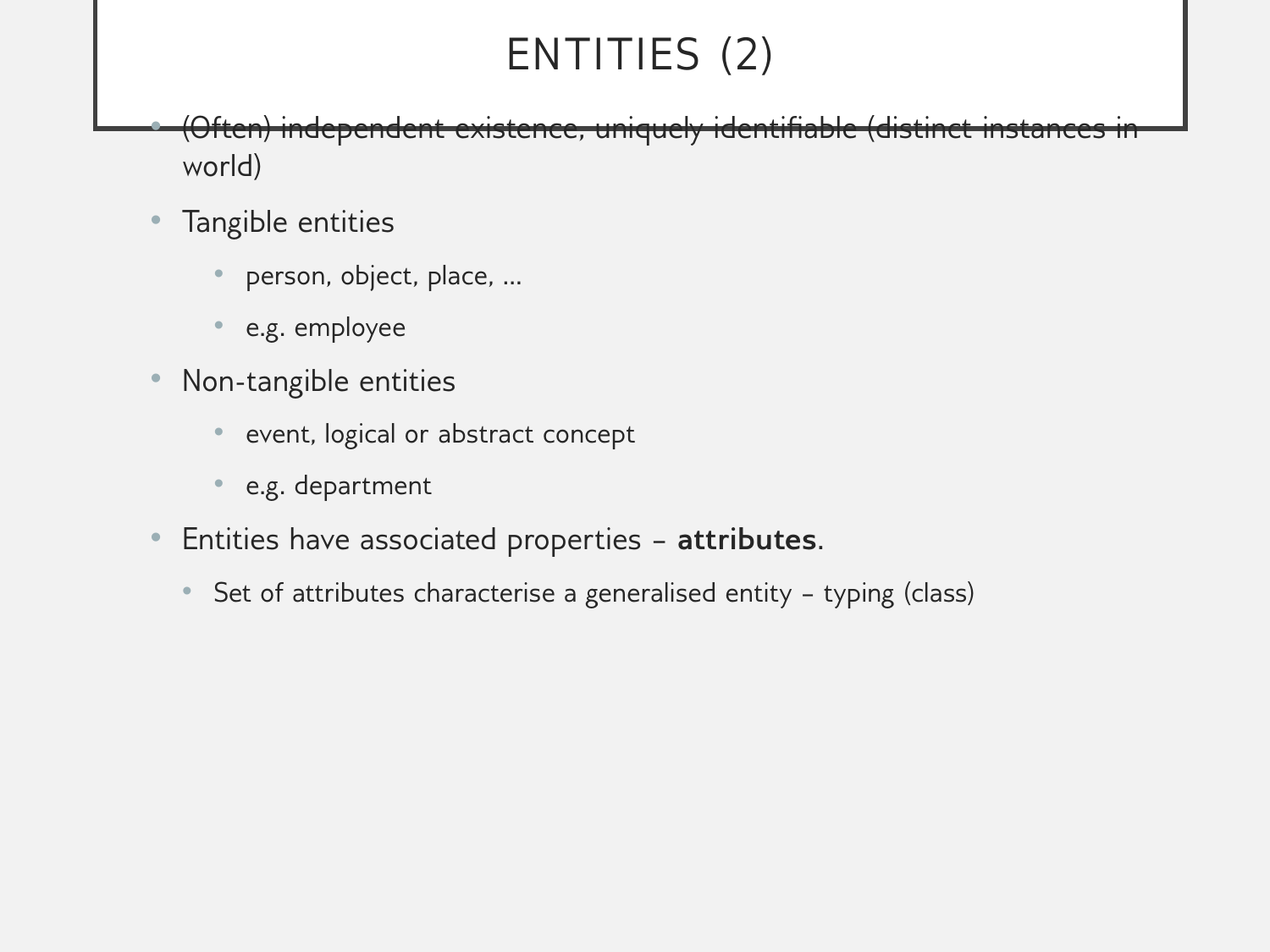

# Entities (2)
(Often) independent existence, uniquely identifiable (distinct instances in world)
Tangible entities
person, object, place, …
e.g. employee
Non-tangible entities
event, logical or abstract concept
e.g. department
Entities have associated properties – attributes.
Set of attributes characterise a generalised entity – typing (class)